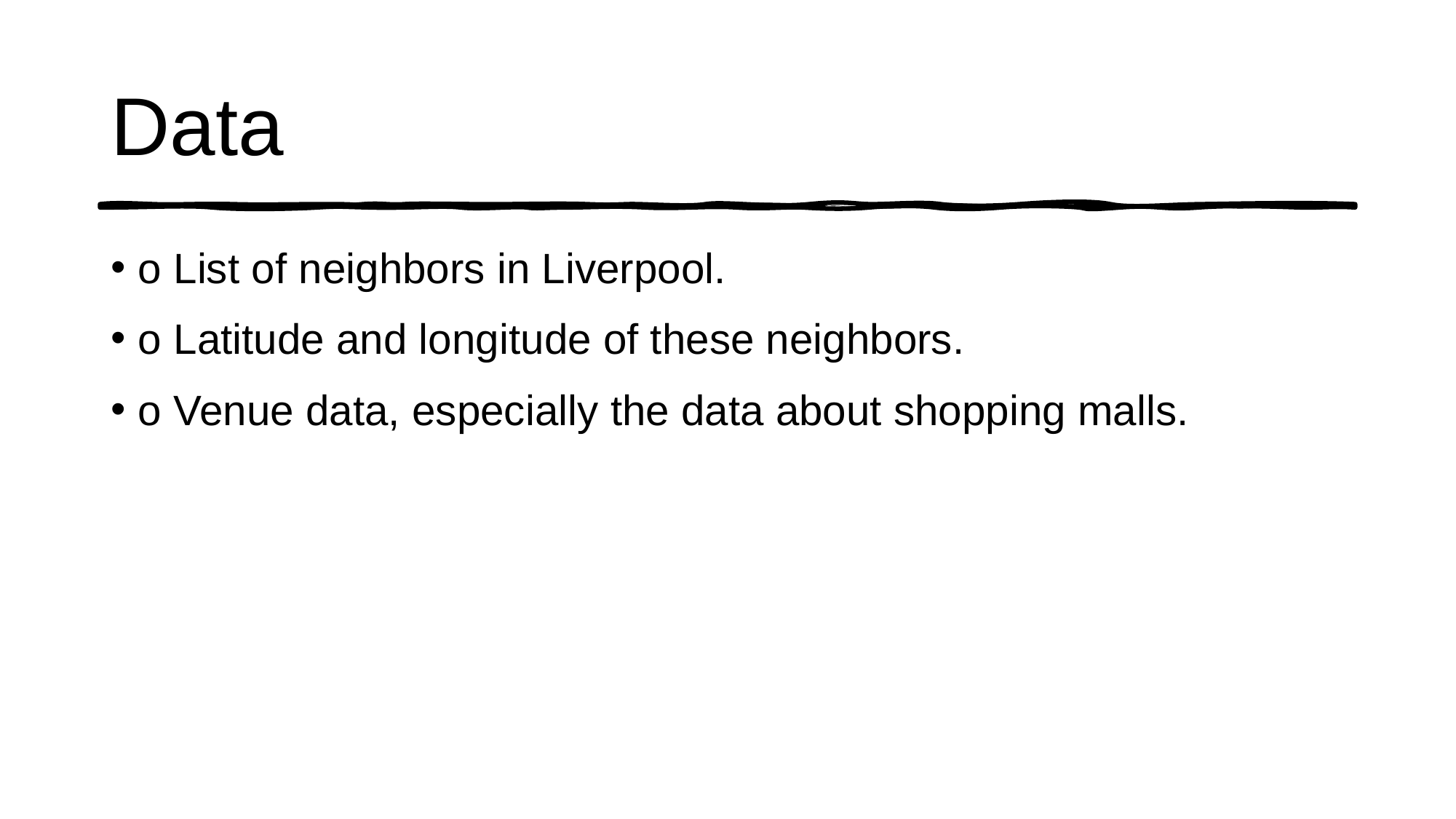

# Data
o List of neighbors in Liverpool.
o Latitude and longitude of these neighbors.
o Venue data, especially the data about shopping malls.